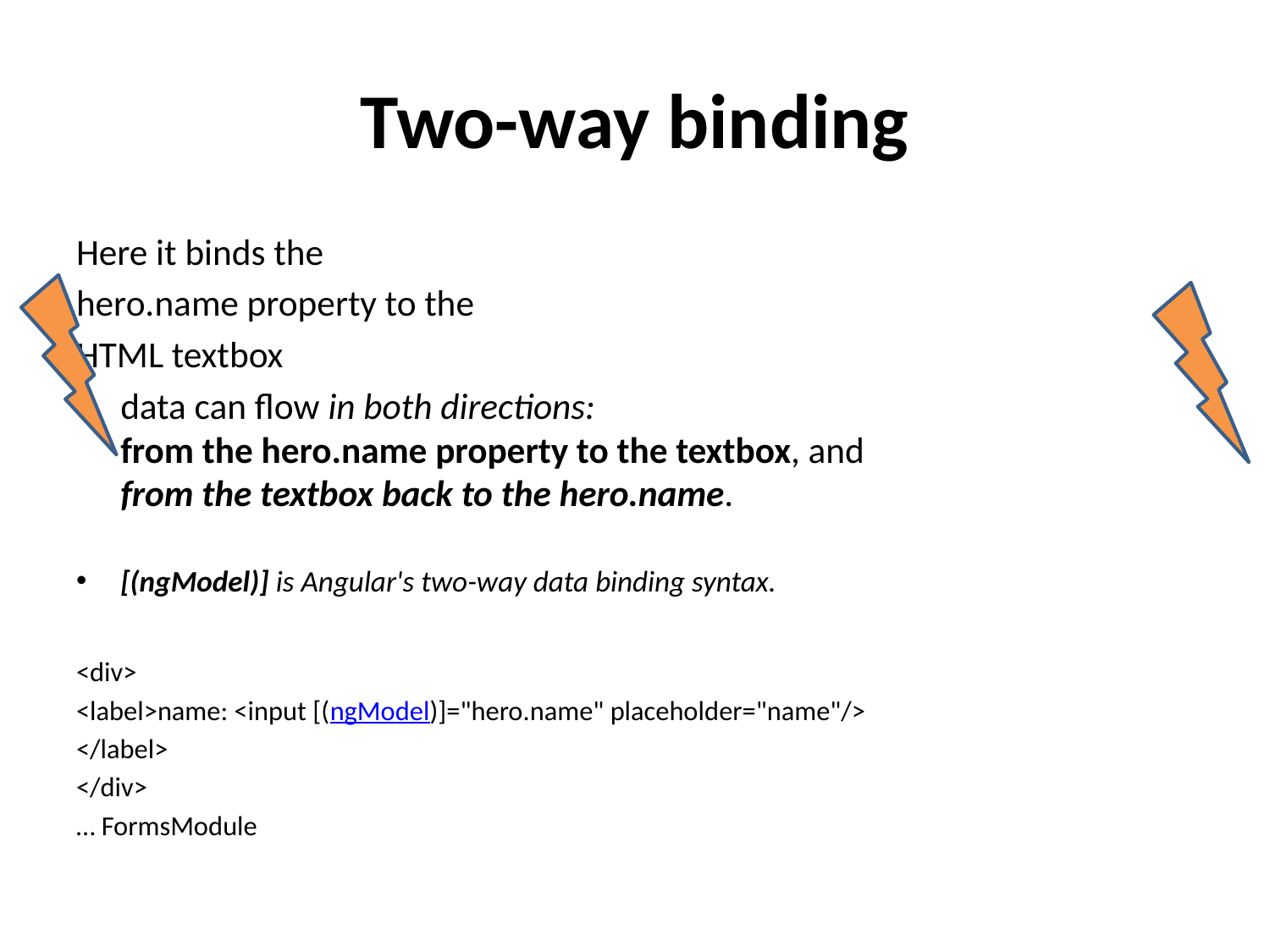

# Two-way binding
Here it binds the
hero.name property to the
HTML textbox
data can flow in both directions:
from the hero.name property to the textbox, and
from the textbox back to the hero.name.

[(ngModel)] is Angular's two-way data binding syntax.

<div>
<label>name: <input [(ngModel)]="hero.name" placeholder="name"/>
</label>
</div>
… FormsModule